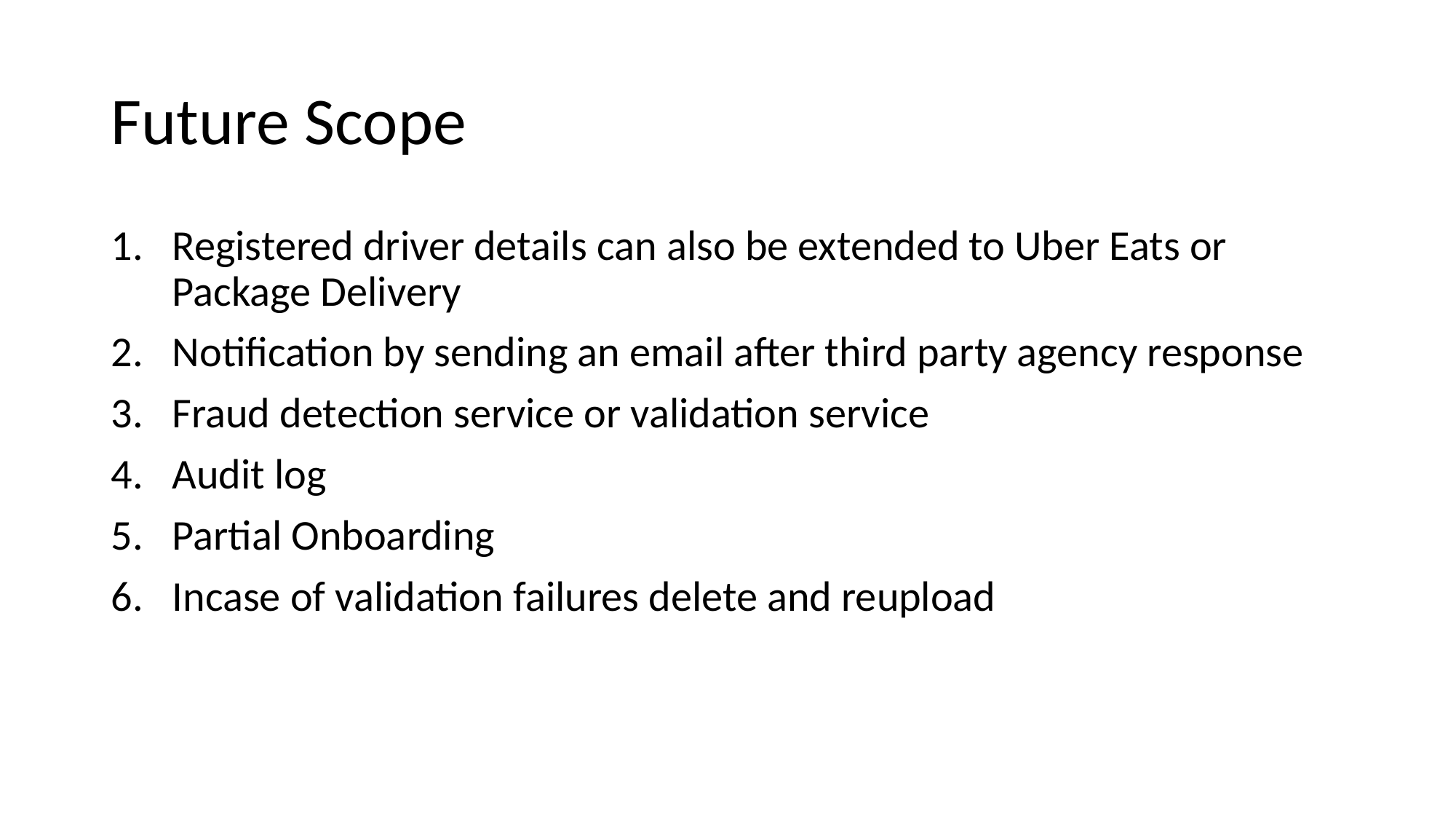

# Future Scope
Registered driver details can also be extended to Uber Eats or Package Delivery
Notification by sending an email after third party agency response
Fraud detection service or validation service
Audit log
Partial Onboarding
Incase of validation failures delete and reupload